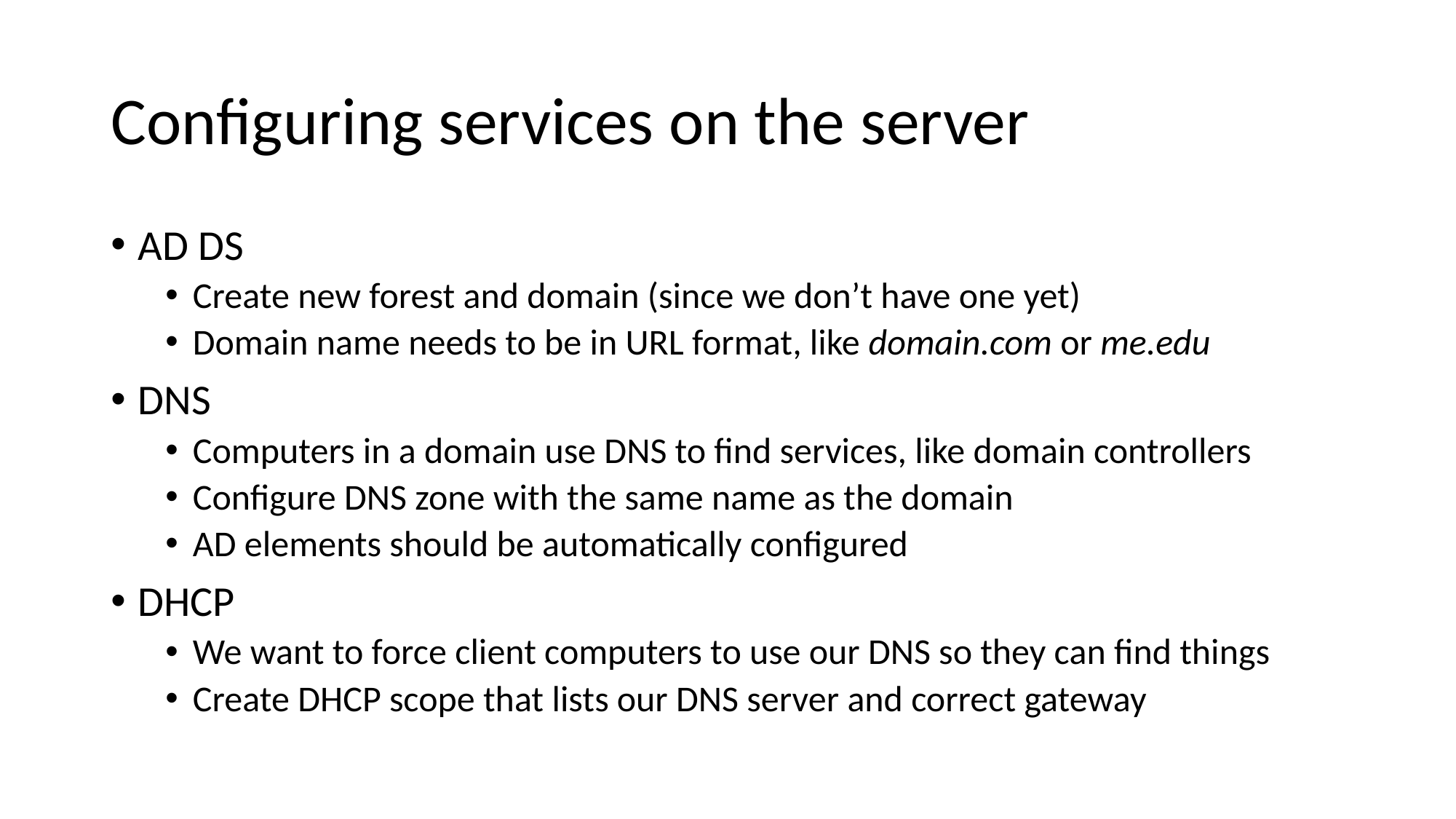

# Configuring services on the server
AD DS
Create new forest and domain (since we don’t have one yet)
Domain name needs to be in URL format, like domain.com or me.edu
DNS
Computers in a domain use DNS to find services, like domain controllers
Configure DNS zone with the same name as the domain
AD elements should be automatically configured
DHCP
We want to force client computers to use our DNS so they can find things
Create DHCP scope that lists our DNS server and correct gateway